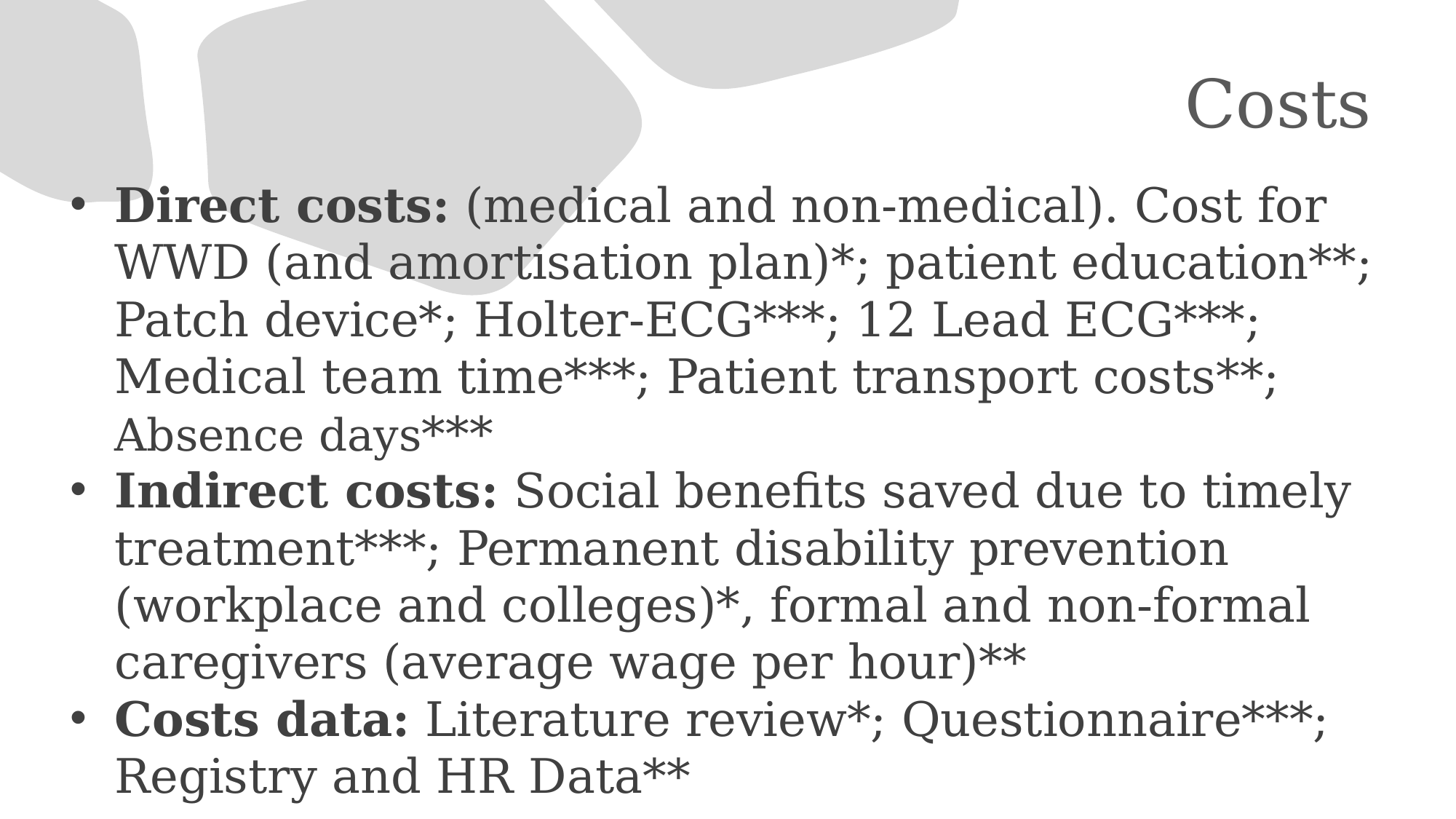

# Costs
Direct costs: (medical and non-medical). Cost for WWD (and amortisation plan)*; patient education**; Patch device*; Holter-ECG***; 12 Lead ECG***; Medical team time***; Patient transport costs**; Absence days***
Indirect costs: Social benefits saved due to timely treatment***; Permanent disability prevention (workplace and colleges)*, formal and non-formal caregivers (average wage per hour)**
Costs data: Literature review*; Questionnaire***; Registry and HR Data**